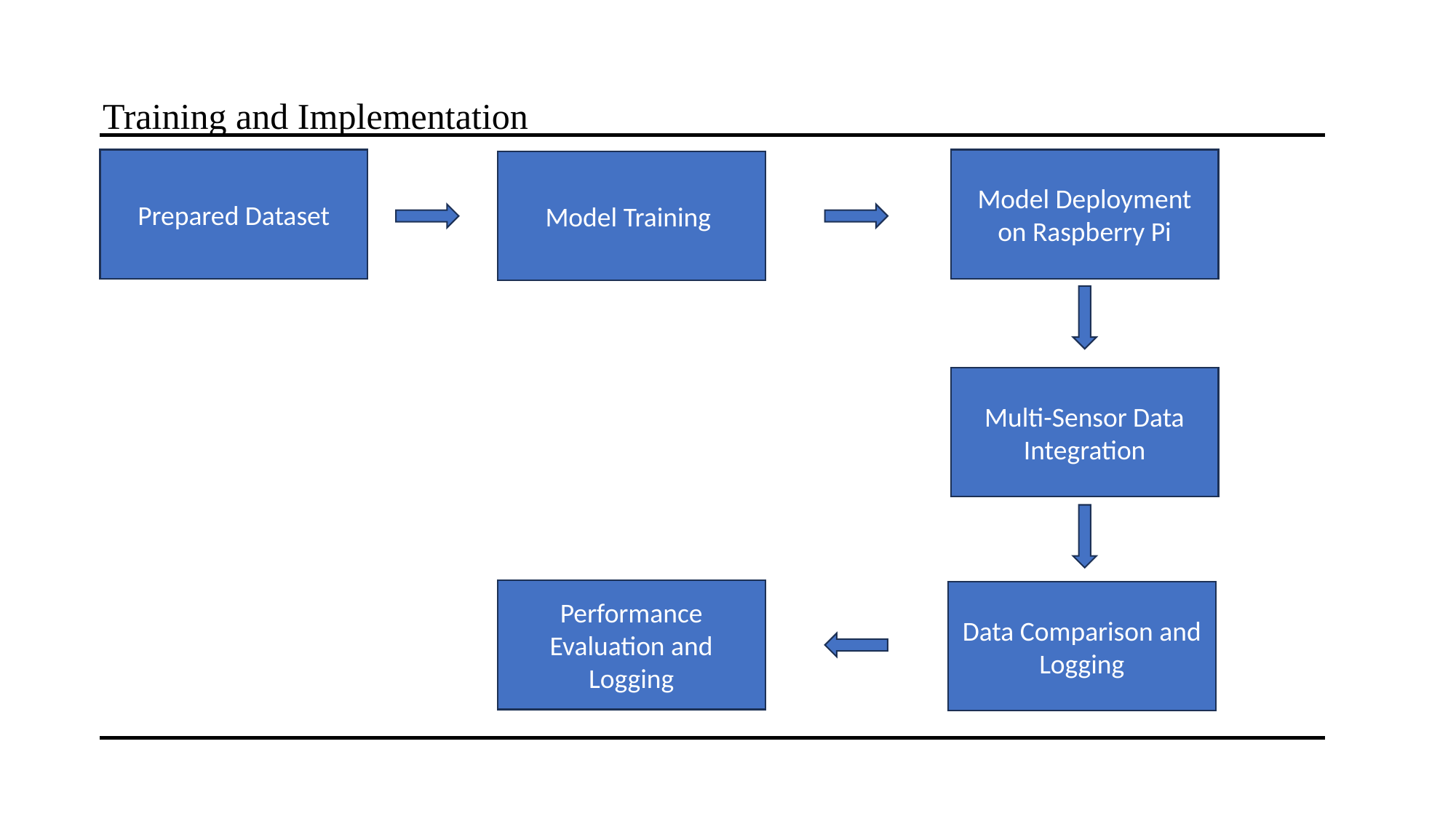

Training and Implementation
Model Deployment on Raspberry Pi
Prepared Dataset

Model Training

Multi-Sensor Data Integration

Performance Evaluation and Logging
Data Comparison and Logging